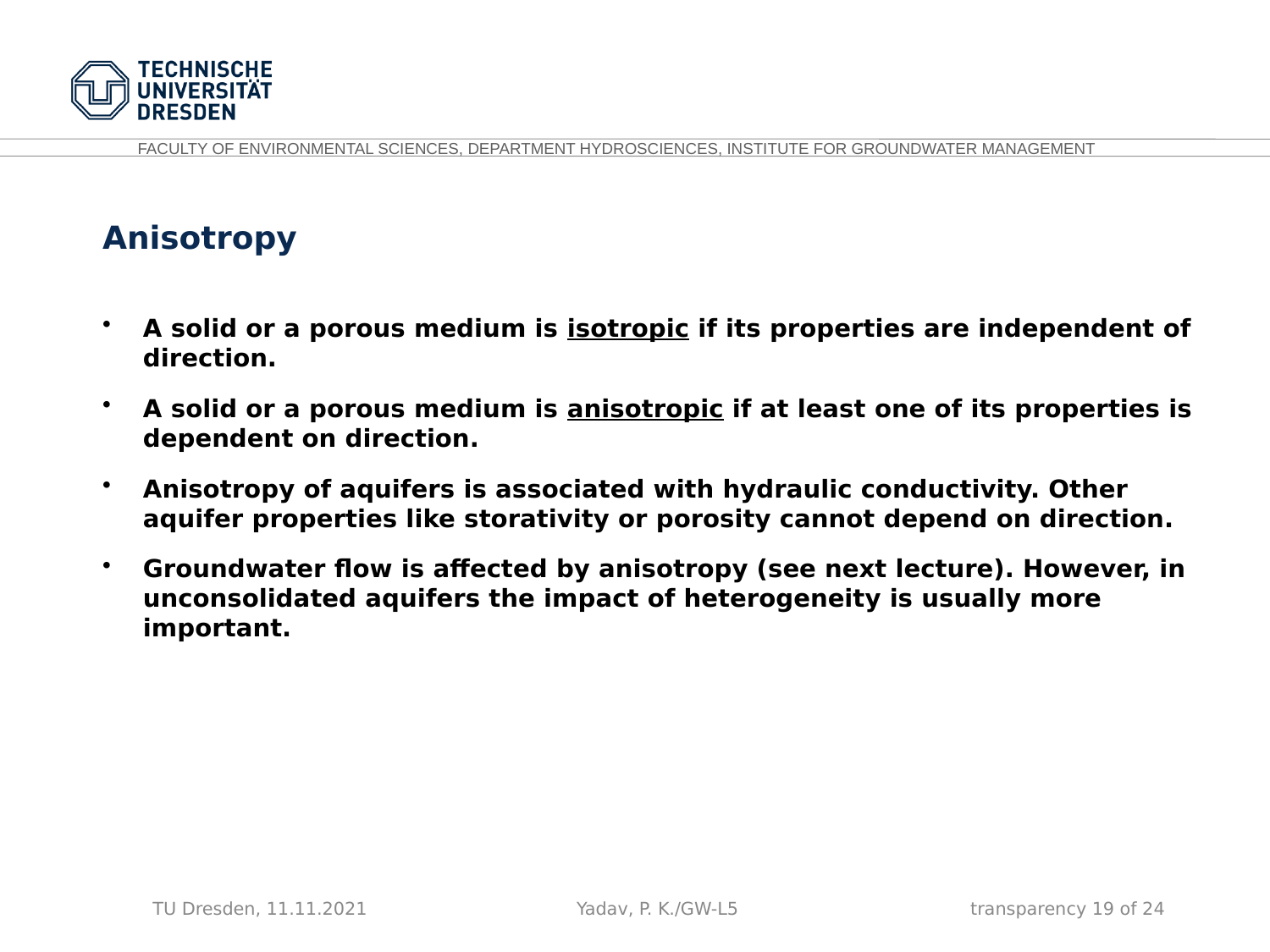

Anisotropy
A solid or a porous medium is isotropic if its properties are independent of direction.
A solid or a porous medium is anisotropic if at least one of its properties is dependent on direction.
Anisotropy of aquifers is associated with hydraulic conductivity. Other aquifer properties like storativity or porosity cannot depend on direction.
Groundwater flow is affected by anisotropy (see next lecture). However, in unconsolidated aquifers the impact of heterogeneity is usually more important.